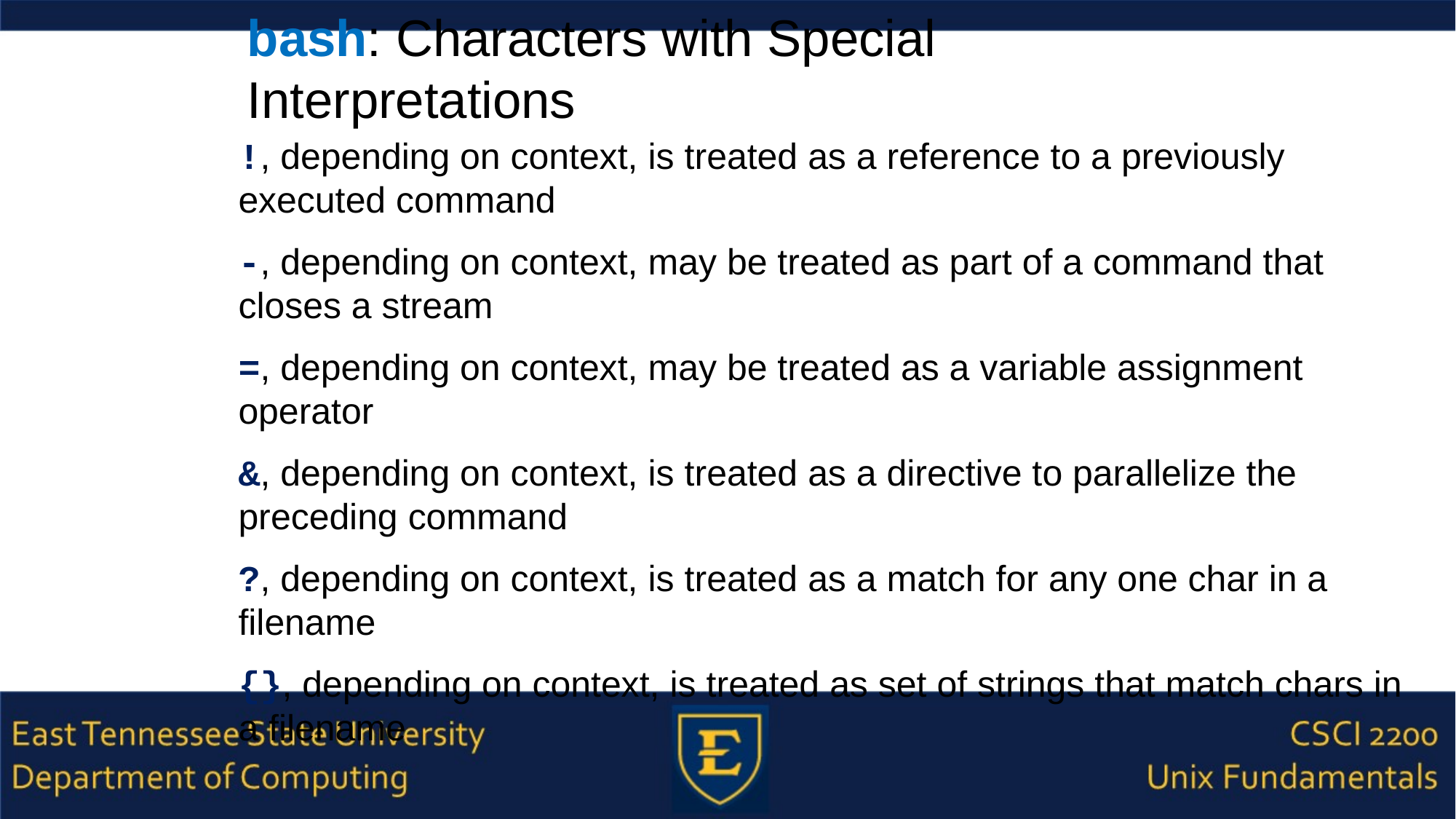

# bash: Characters with Special Interpretations
!, depending on context, is treated as a reference to a previously executed command
-, depending on context, may be treated as part of a command that closes a stream
=, depending on context, may be treated as a variable assignment operator
&, depending on context, is treated as a directive to parallelize the preceding command
?, depending on context, is treated as a match for any one char in a filename
{}, depending on context, is treated as set of strings that match chars in a filename